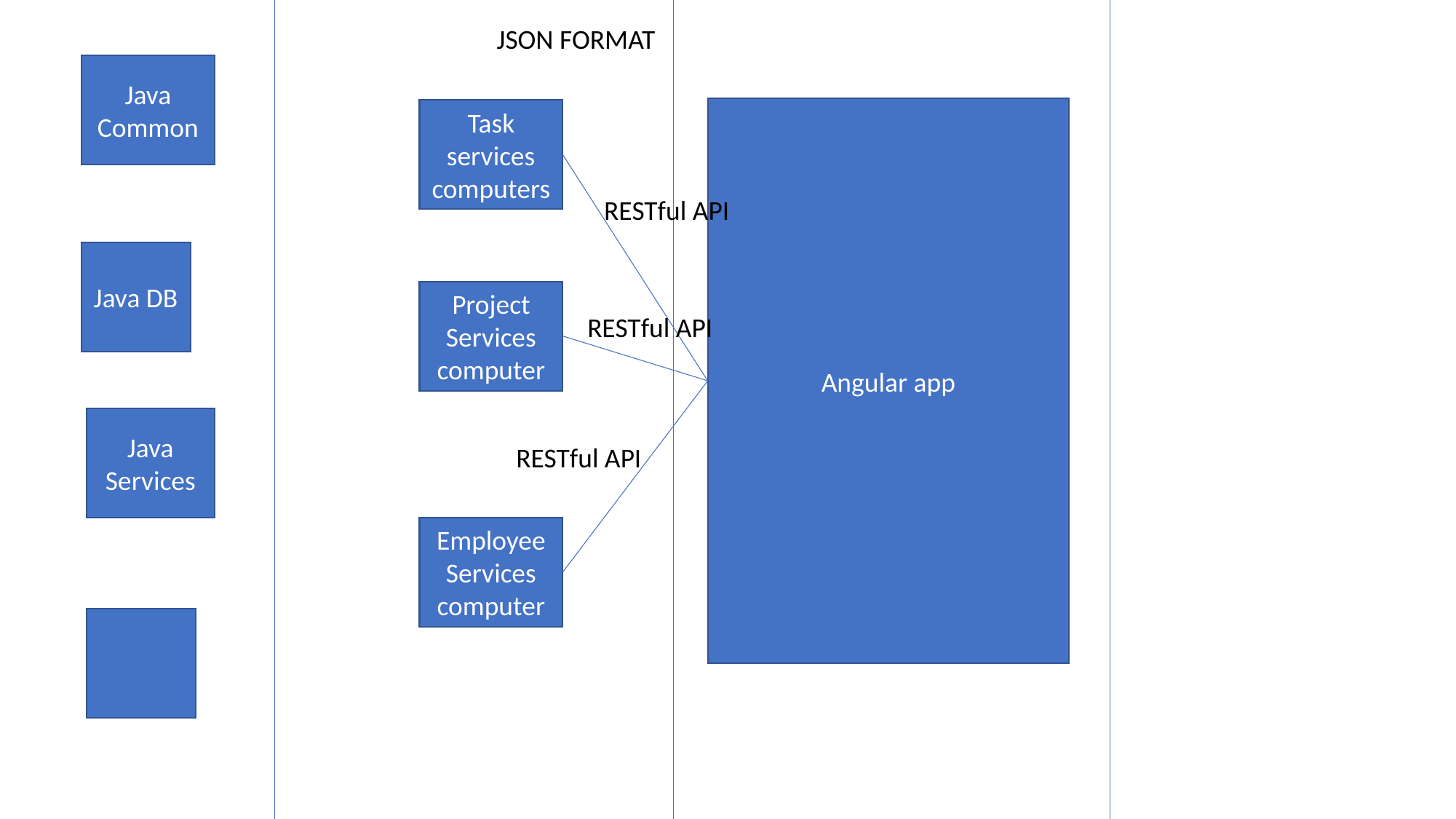

JSON FORMAT
Java Common
Angular app
Task services computers
RESTful API
Java DB
Project Services computer
RESTful API
Java Services
RESTful API
Employee Services computer